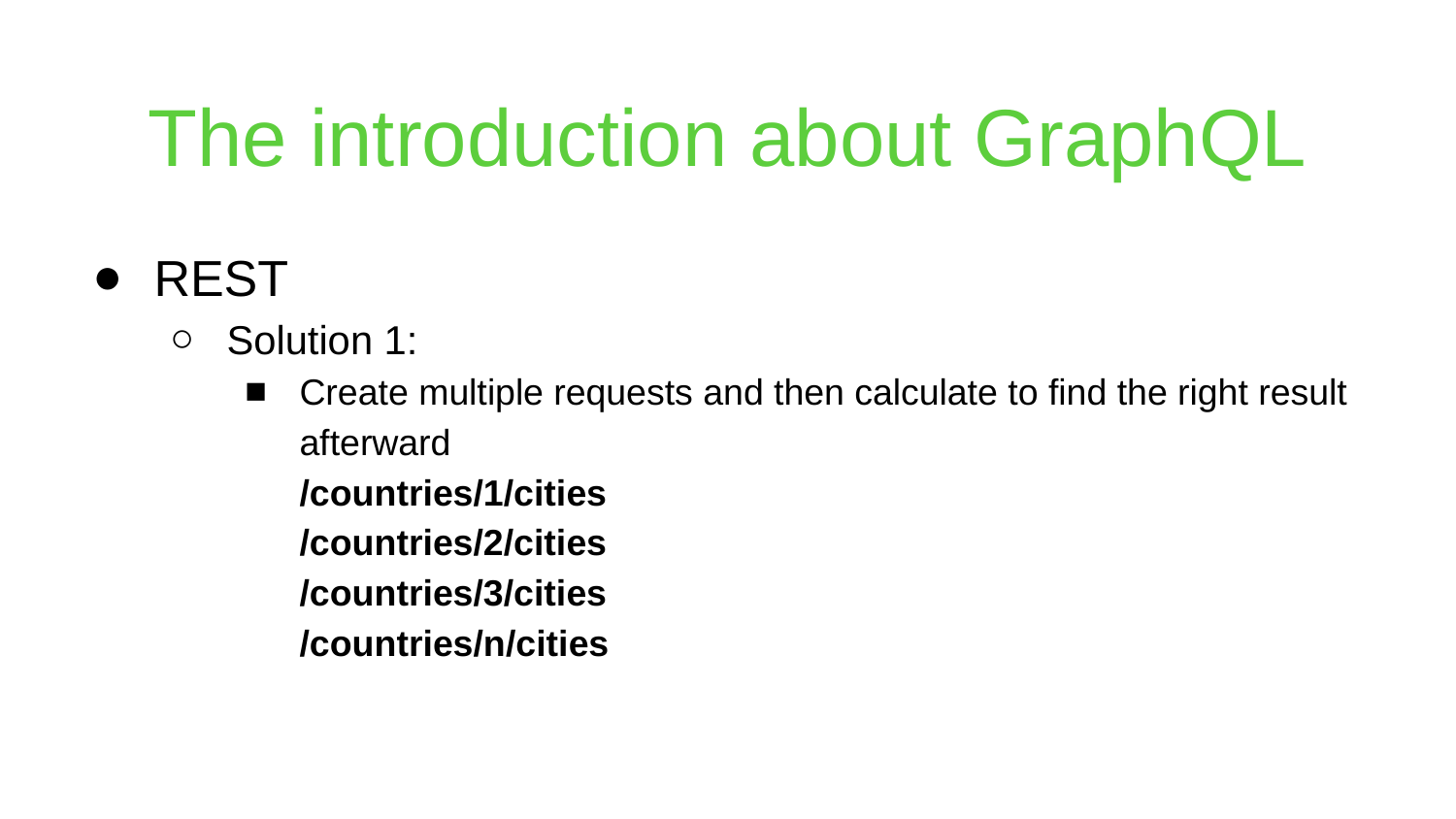

# The introduction about GraphQL
REST
Solution 1:
Create multiple requests and then calculate to find the right result afterward
/countries/1/cities
/countries/2/cities
/countries/3/cities
/countries/n/cities